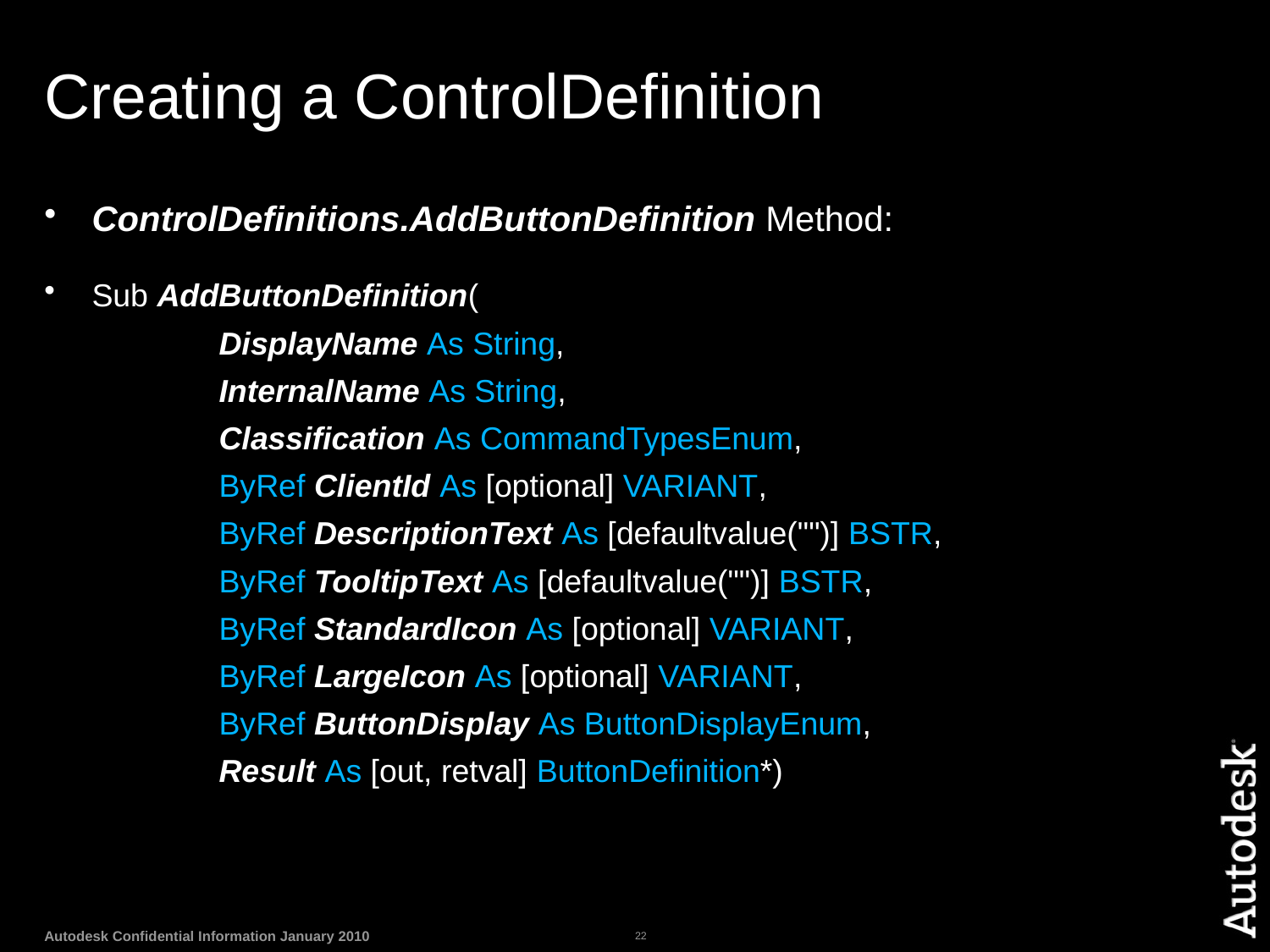

# Creating a ControlDefinition
ControlDefinitions.AddButtonDefinition Method:

Sub AddButtonDefinition(
		DisplayName As String,
		InternalName As String,
		Classification As CommandTypesEnum,
		ByRef ClientId As [optional] VARIANT,
		ByRef DescriptionText As [defaultvalue("")] BSTR,
		ByRef TooltipText As [defaultvalue("")] BSTR,
		ByRef StandardIcon As [optional] VARIANT,
		ByRef LargeIcon As [optional] VARIANT,
		ByRef ButtonDisplay As ButtonDisplayEnum,
		Result As [out, retval] ButtonDefinition*)